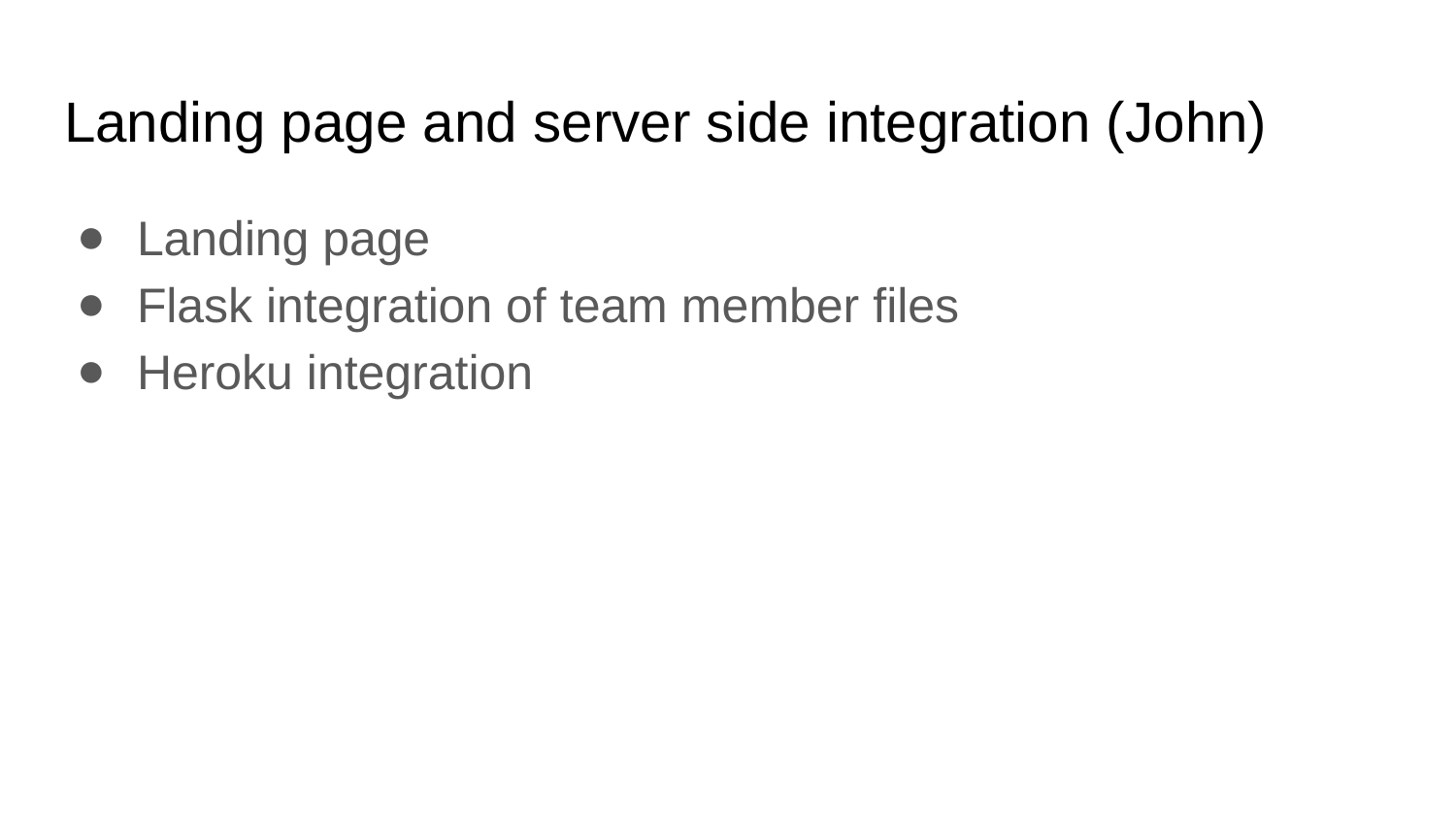

# Landing page and server side integration (John)
Landing page
Flask integration of team member files
Heroku integration